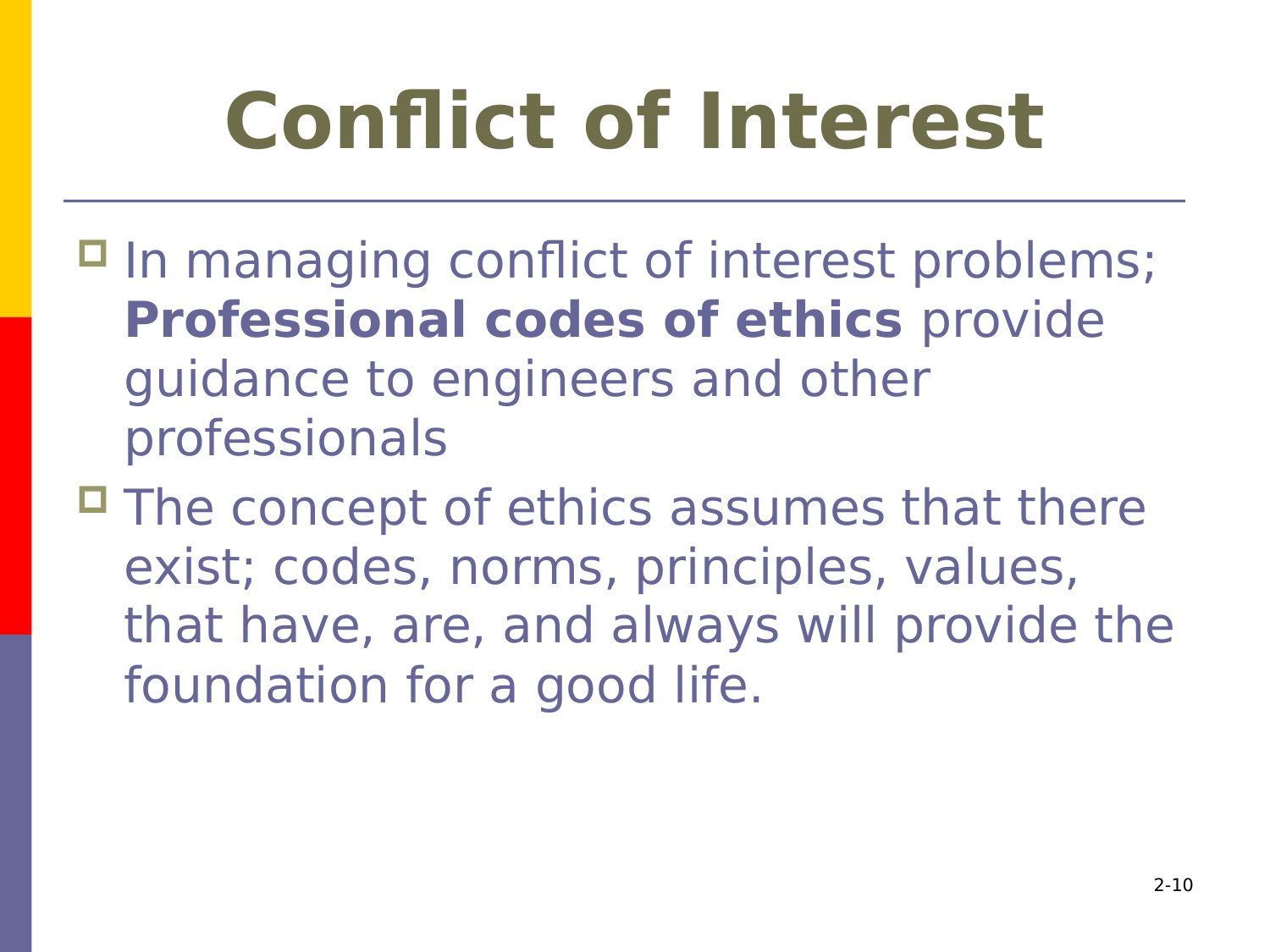

# Conflict of Interest
In managing conflict of interest problems; Professional codes of ethics provide guidance to engineers and other professionals
The concept of ethics assumes that there exist; codes, norms, principles, values, that have, are, and always will provide the foundation for a good life.
2-10